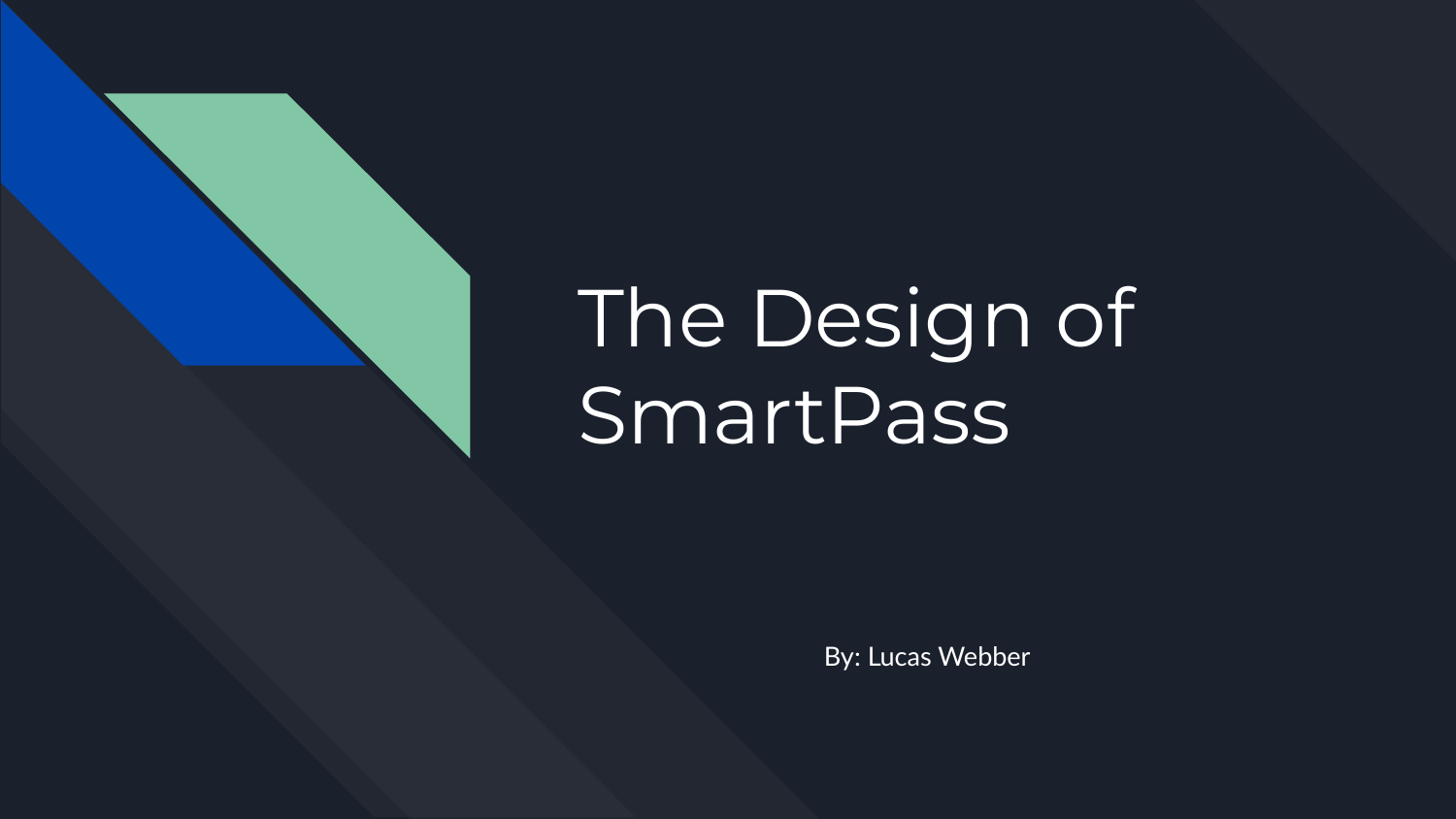

# The Design of SmartPass
By: Lucas Webber